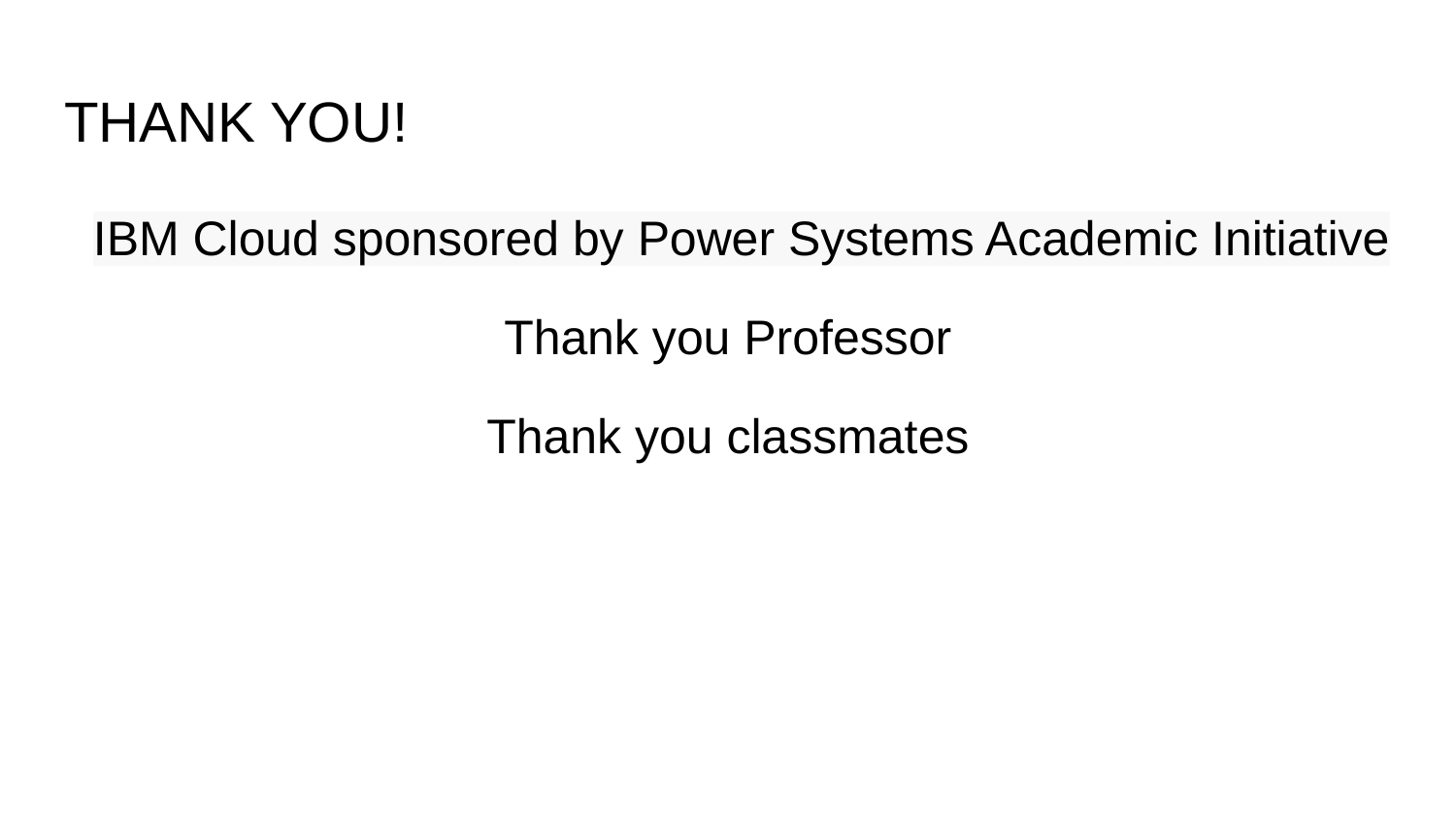

# THANK YOU!
  IBM Cloud sponsored by Power Systems Academic Initiative
Thank you Professor
Thank you classmates